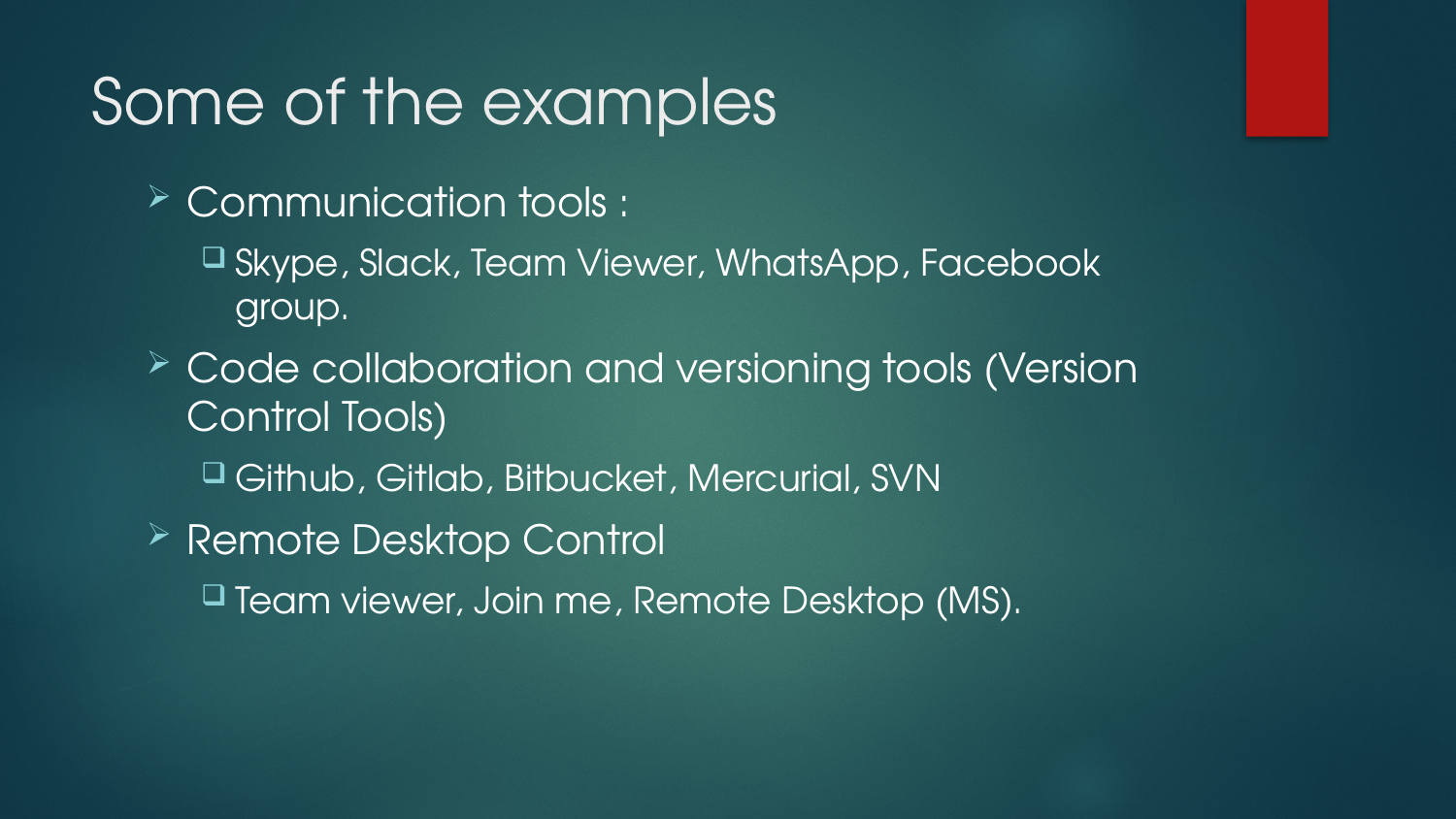

# Some of the examples
Communication tools :
Skype, Slack, Team Viewer, WhatsApp, Facebook group.
Code collaboration and versioning tools (Version Control Tools)
Github, Gitlab, Bitbucket, Mercurial, SVN
Remote Desktop Control
Team viewer, Join me, Remote Desktop (MS).